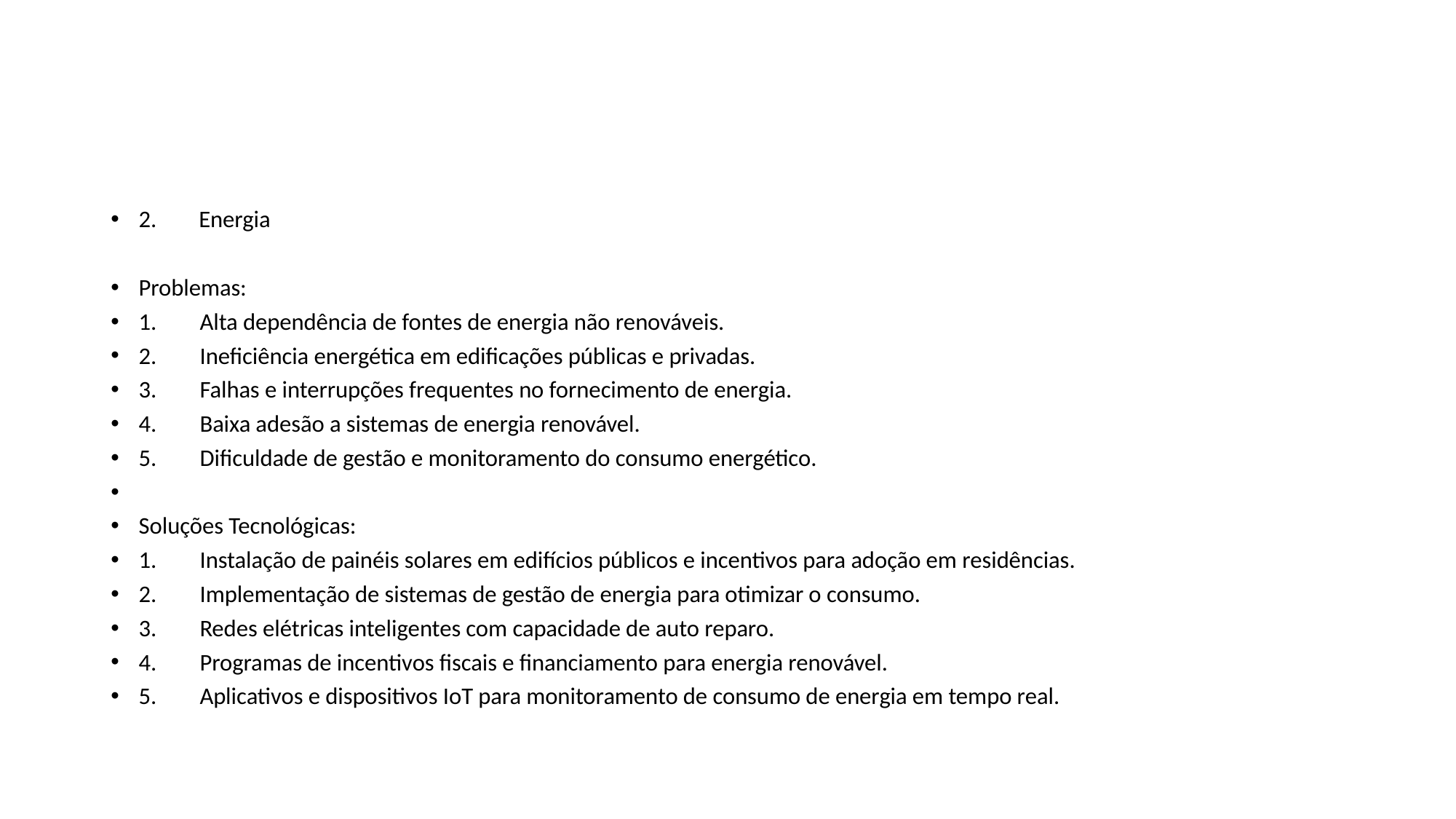

#
2.        Energia

Problemas:
1.  	Alta dependência de fontes de energia não renováveis.
2.  	Ineficiência energética em edificações públicas e privadas.
3.  	Falhas e interrupções frequentes no fornecimento de energia.
4.  	Baixa adesão a sistemas de energia renovável.
5.  	Dificuldade de gestão e monitoramento do consumo energético.

Soluções Tecnológicas:
1.  	Instalação de painéis solares em edifícios públicos e incentivos para adoção em residências.
2.  	Implementação de sistemas de gestão de energia para otimizar o consumo.
3.  	Redes elétricas inteligentes com capacidade de auto reparo.
4.  	Programas de incentivos fiscais e financiamento para energia renovável.
5.  	Aplicativos e dispositivos IoT para monitoramento de consumo de energia em tempo real.